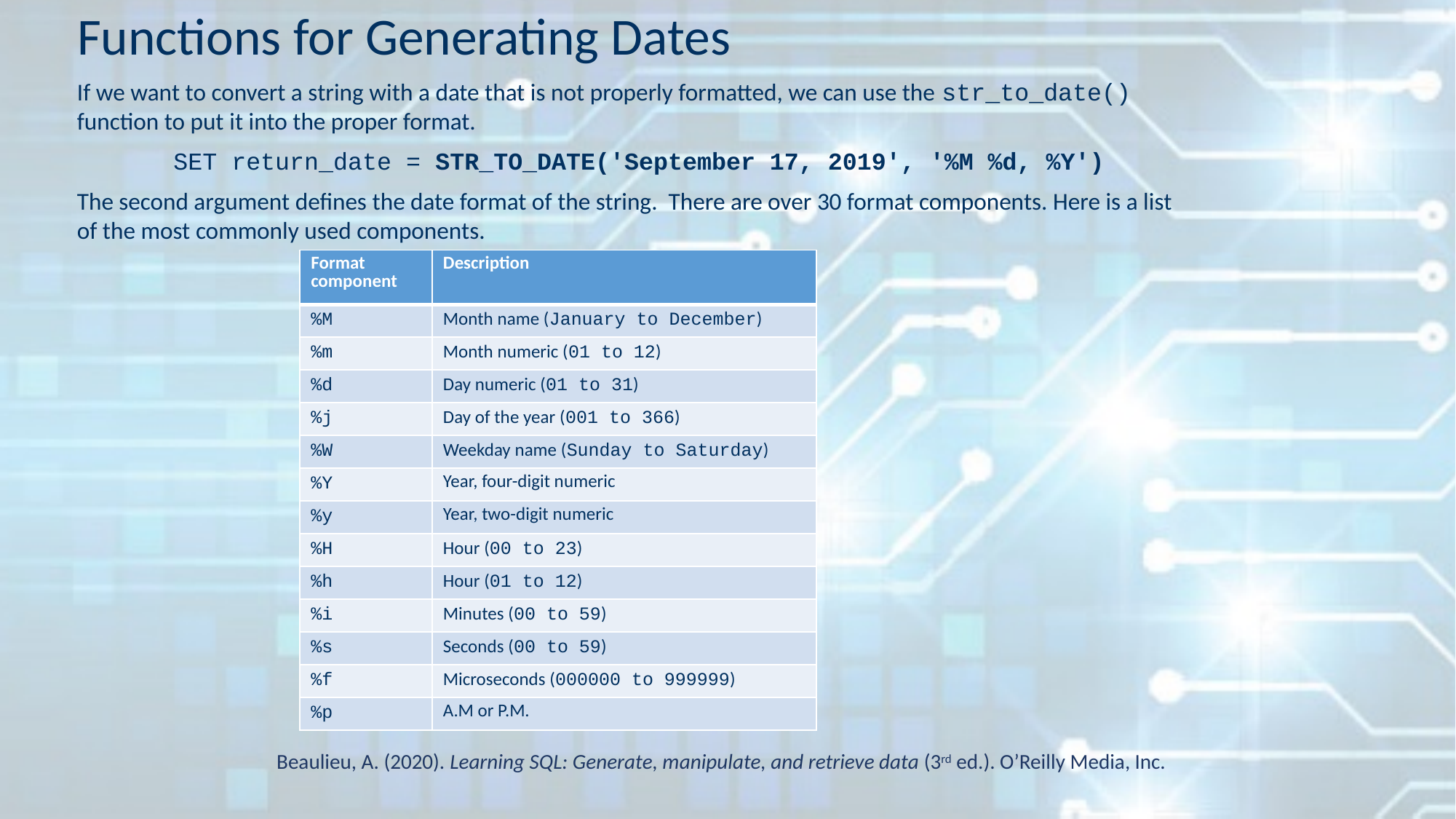

# Functions for Generating Dates
If we want to convert a string with a date that is not properly formatted, we can use the str_to_date() function to put it into the proper format.
SET return_date = STR_TO_DATE('September 17, 2019', '%M %d, %Y')
The second argument defines the date format of the string.  There are over 30 format components. Here is a list of the most commonly used components.
| Format component | Description |
| --- | --- |
| %M | Month name (January to December) |
| %m | Month numeric (01 to 12) |
| %d | Day numeric (01 to 31) |
| %j | Day of the year (001 to 366) |
| %W | Weekday name (Sunday to Saturday) |
| %Y | Year, four-digit numeric |
| %y | Year, two-digit numeric |
| %H | Hour (00 to 23) |
| %h | Hour (01 to 12) |
| %i | Minutes (00 to 59) |
| %s | Seconds (00 to 59) |
| %f | Microseconds (000000 to 999999) |
| %p | A.M or P.M. |